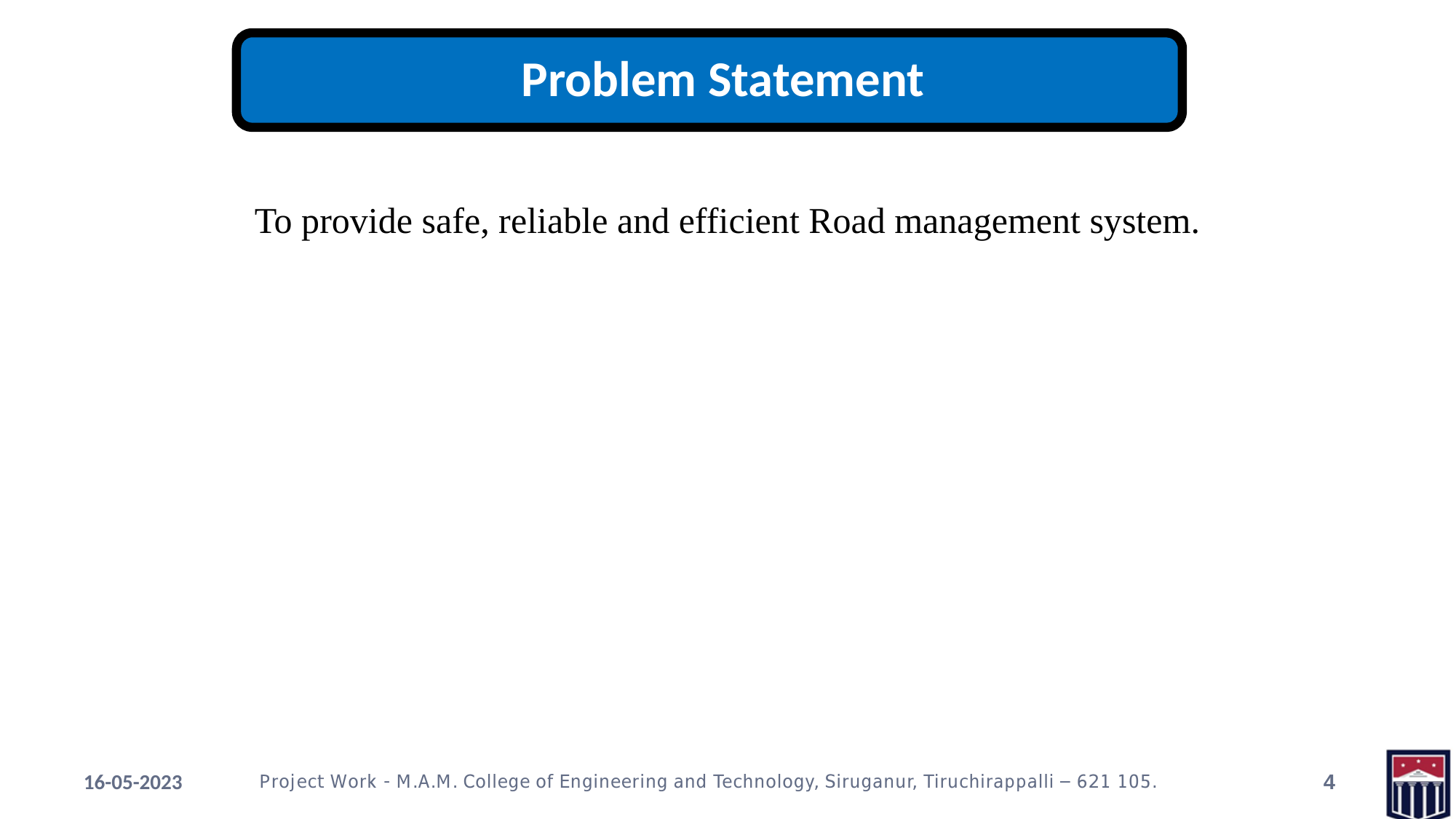

Problem Statement
To provide safe, reliable and efficient Road management system.
16-05-2023
Project Work - M.A.M. College of Engineering and Technology, Siruganur, Tiruchirappalli – 621 105.
4